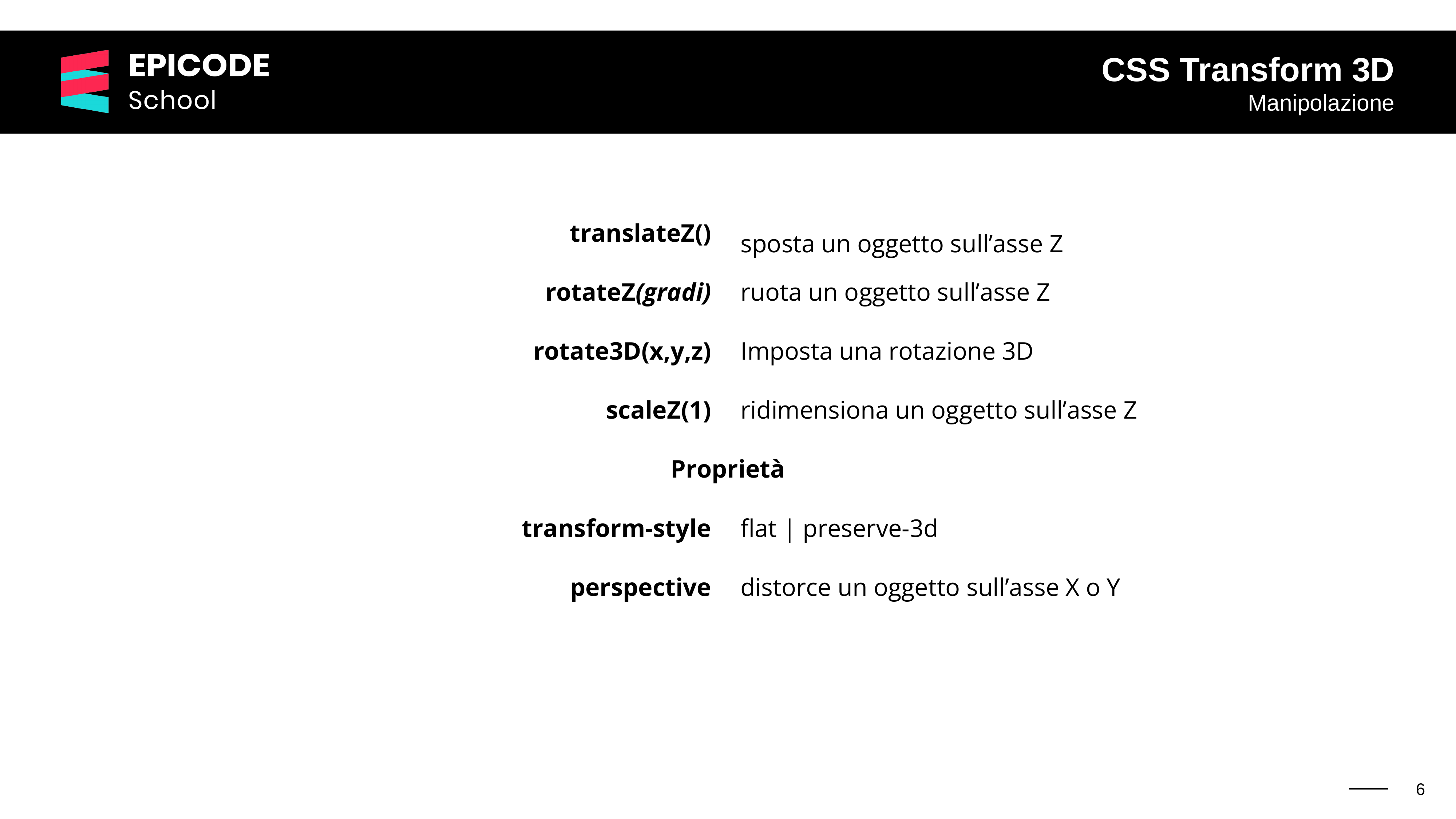

CSS Transform 3D
Manipolazione
| translateZ() | sposta un oggetto sull’asse Z |
| --- | --- |
| rotateZ(gradi) | ruota un oggetto sull’asse Z |
| rotate3D(x,y,z) | Imposta una rotazione 3D |
| scaleZ(1) | ridimensiona un oggetto sull’asse Z |
| Proprietà |  |
| transform-style | flat | preserve-3d |
| perspective | distorce un oggetto sull’asse X o Y |
6